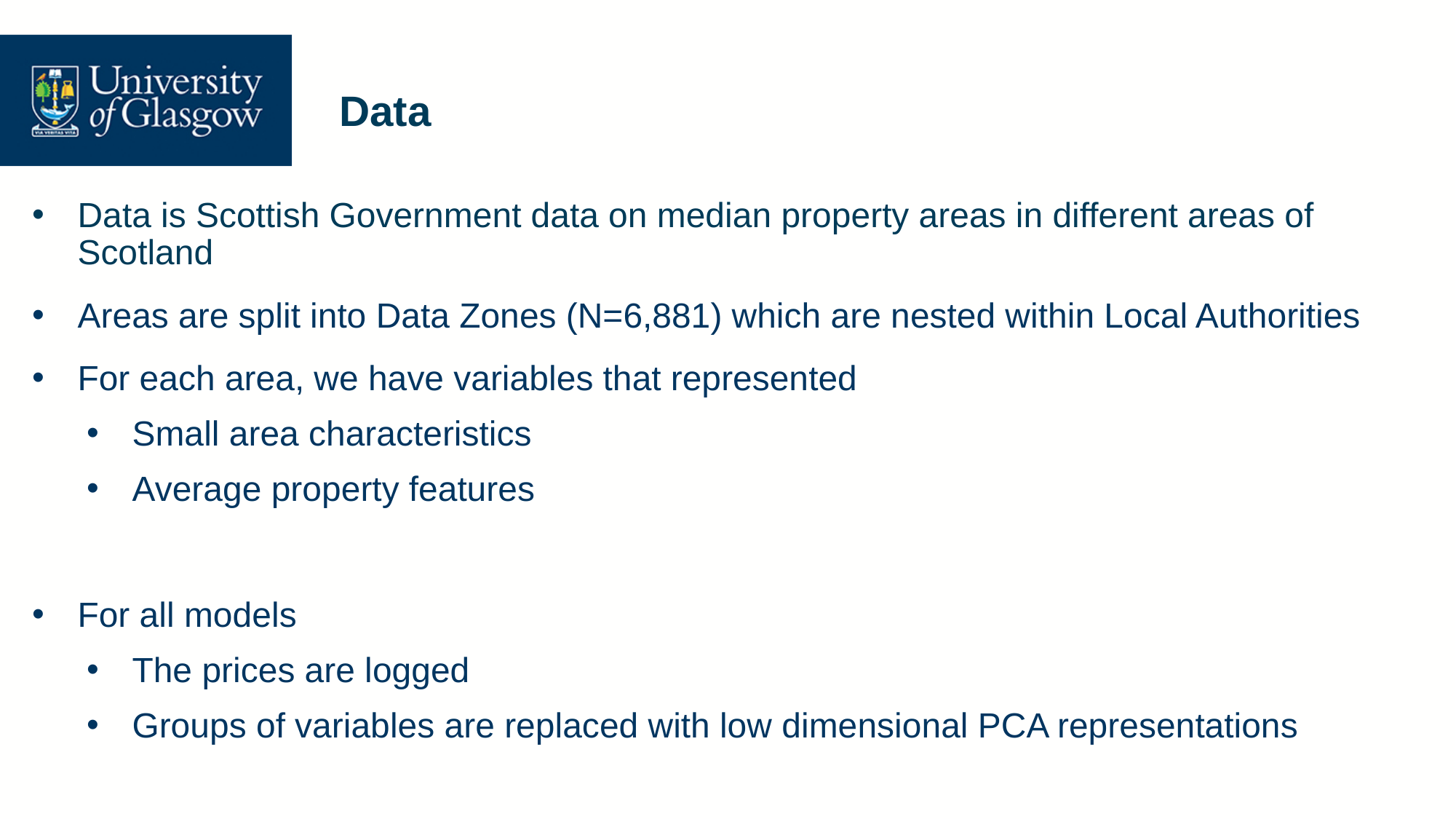

# Data
Data is Scottish Government data on median property areas in different areas of Scotland
Areas are split into Data Zones (N=6,881) which are nested within Local Authorities
For each area, we have variables that represented
Small area characteristics
Average property features

For all models
The prices are logged
Groups of variables are replaced with low dimensional PCA representations